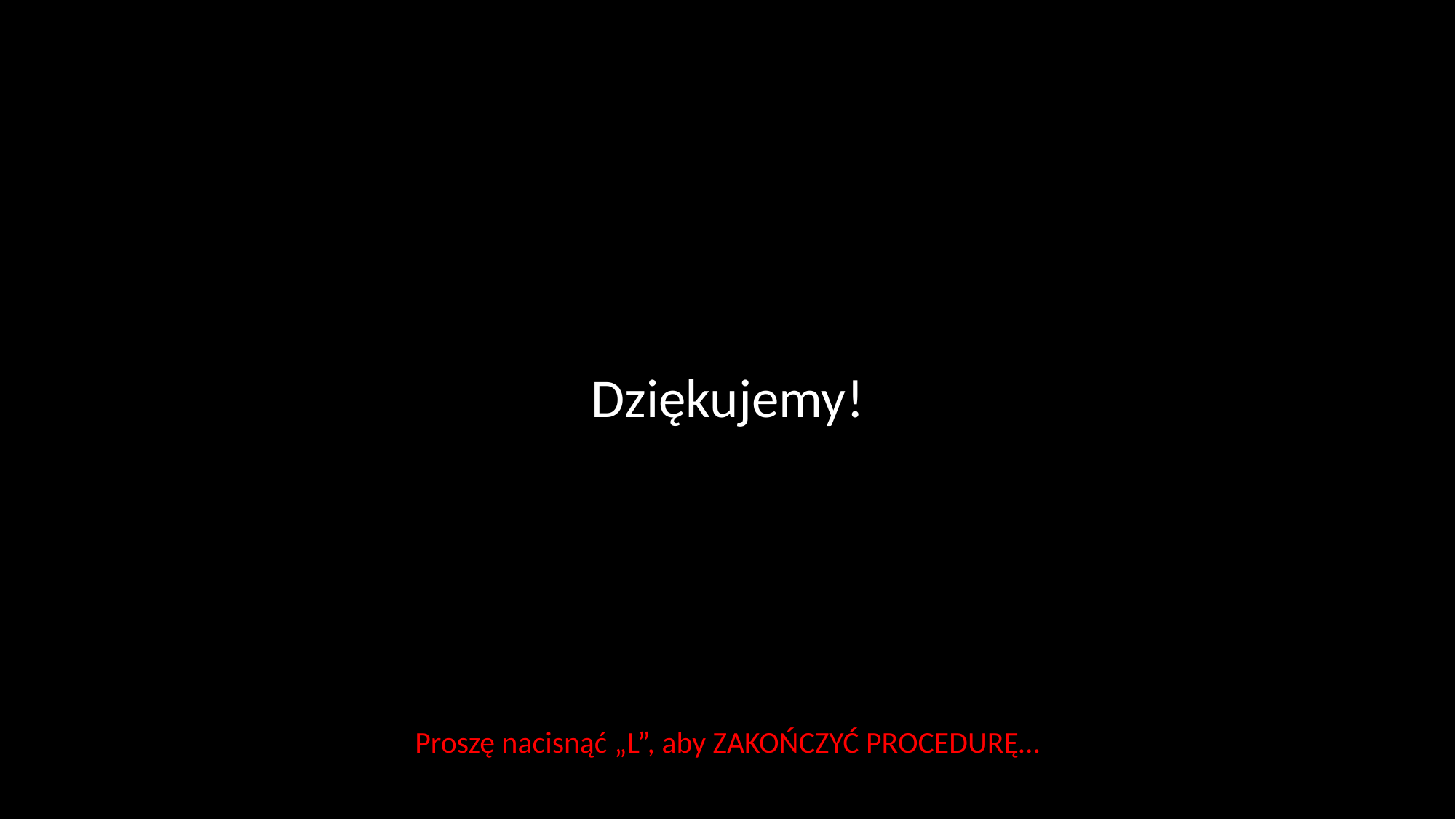

Dziękujemy!

Proszę nacisnąć „L”, aby ZAKOŃCZYĆ PROCEDURĘ…